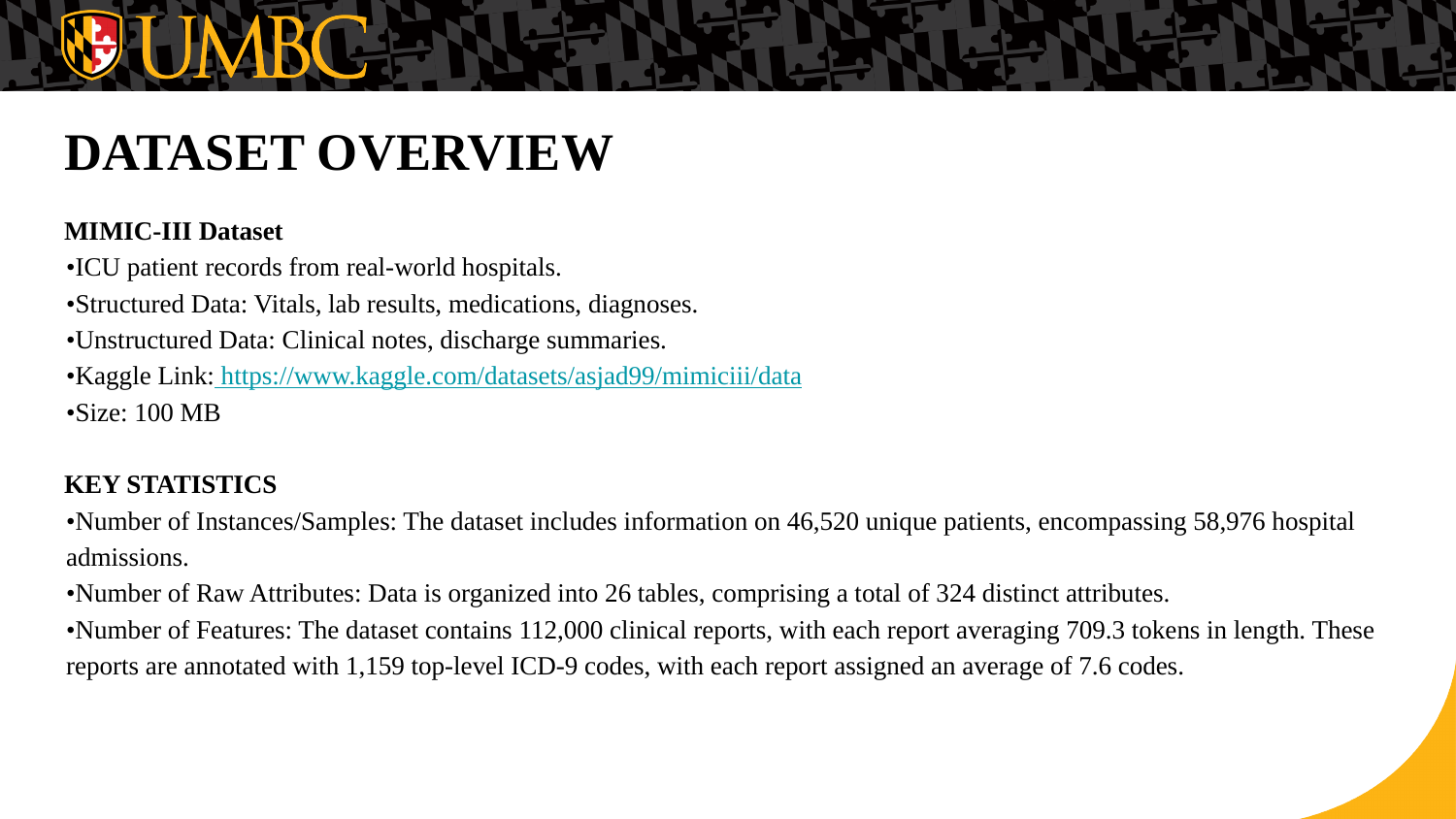

# DATASET OVERVIEW
MIMIC-III Dataset
•ICU patient records from real-world hospitals.
•Structured Data: Vitals, lab results, medications, diagnoses.
•Unstructured Data: Clinical notes, discharge summaries.
•Kaggle Link: https://www.kaggle.com/datasets/asjad99/mimiciii/data
•Size: 100 MB

KEY STATISTICS
•Number of Instances/Samples: The dataset includes information on 46,520 unique patients, encompassing 58,976 hospital admissions.
•Number of Raw Attributes: Data is organized into 26 tables, comprising a total of 324 distinct attributes.
•Number of Features: The dataset contains 112,000 clinical reports, with each report averaging 709.3 tokens in length. These reports are annotated with 1,159 top-level ICD-9 codes, with each report assigned an average of 7.6 codes.